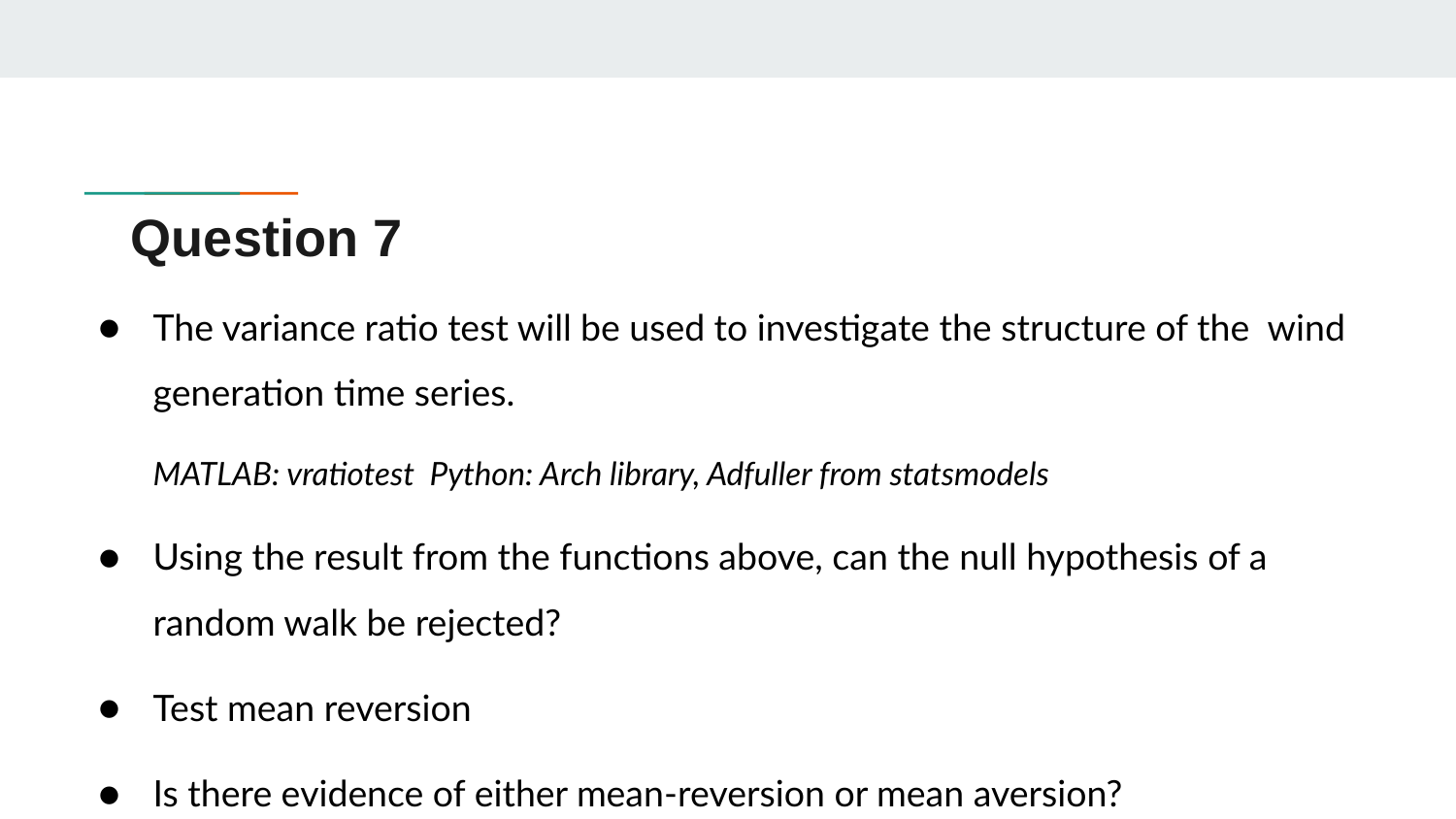

# Question 7
The variance ratio test will be used to investigate the structure of the  wind generation time series.
MATLAB: vratiotest  Python: Arch library, Adfuller from statsmodels
Using the result from the functions above, can the null hypothesis of a random walk be rejected?
Test mean reversion
Is there evidence of either mean-reversion or mean aversion?